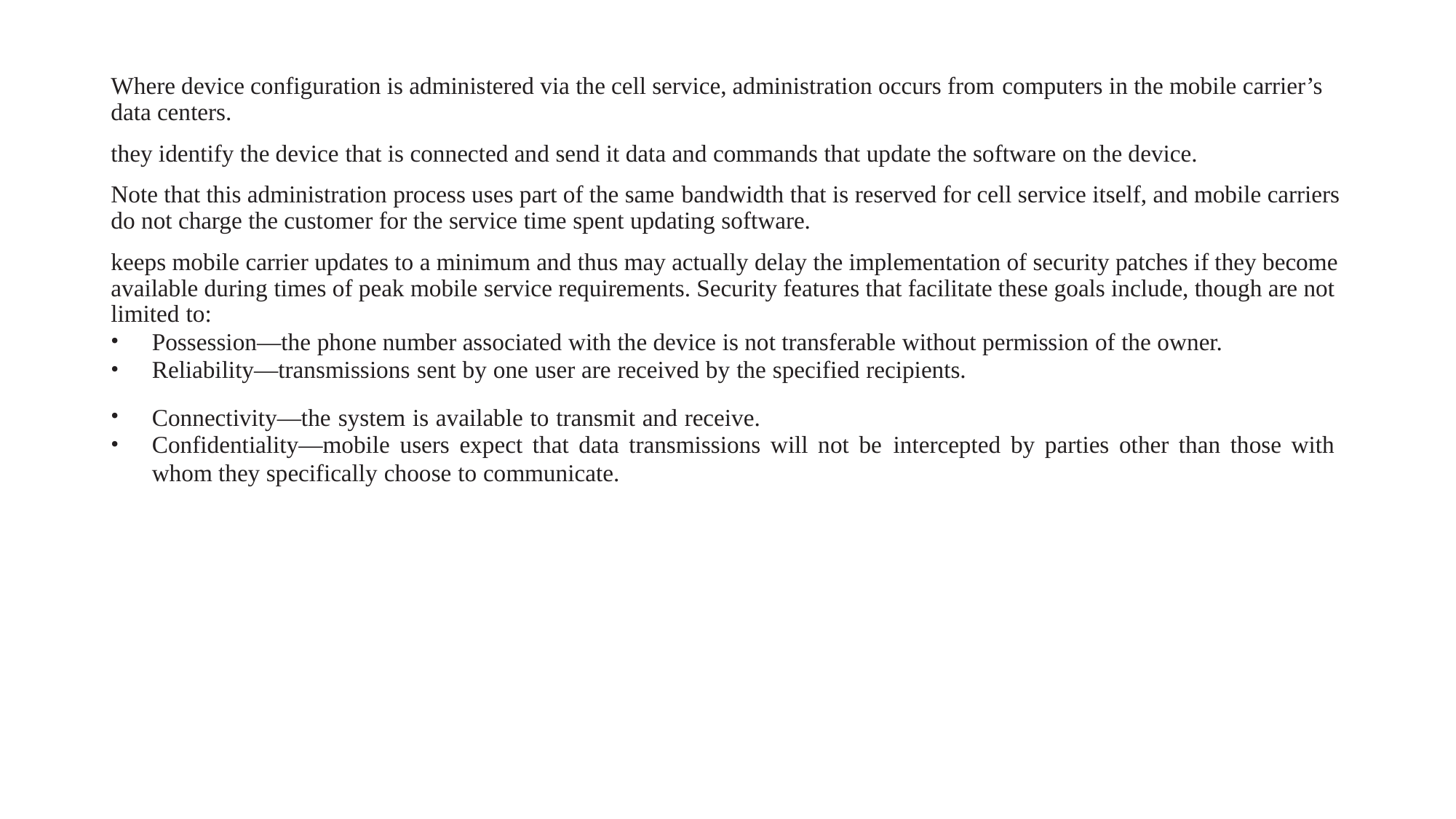

Where device configuration is administered via the cell service, administration occurs from computers in the mobile carrier’s data centers.
they identify the device that is connected and send it data and commands that update the software on the device.
Note that this administration process uses part of the same bandwidth that is reserved for cell service itself, and mobile carriers do not charge the customer for the service time spent updating software.
keeps mobile carrier updates to a minimum and thus may actually delay the implementation of security patches if they become available during times of peak mobile service requirements. Security features that facilitate these goals include, though are not limited to:
Possession—the phone number associated with the device is not transferable without permission of the owner.
Reliability—transmissions sent by one user are received by the specified recipients.

Connectivity—the system is available to transmit and receive.
Confidentiality—mobile users expect that data transmissions will not be intercepted by parties other than those with whom they specifically choose to communicate.